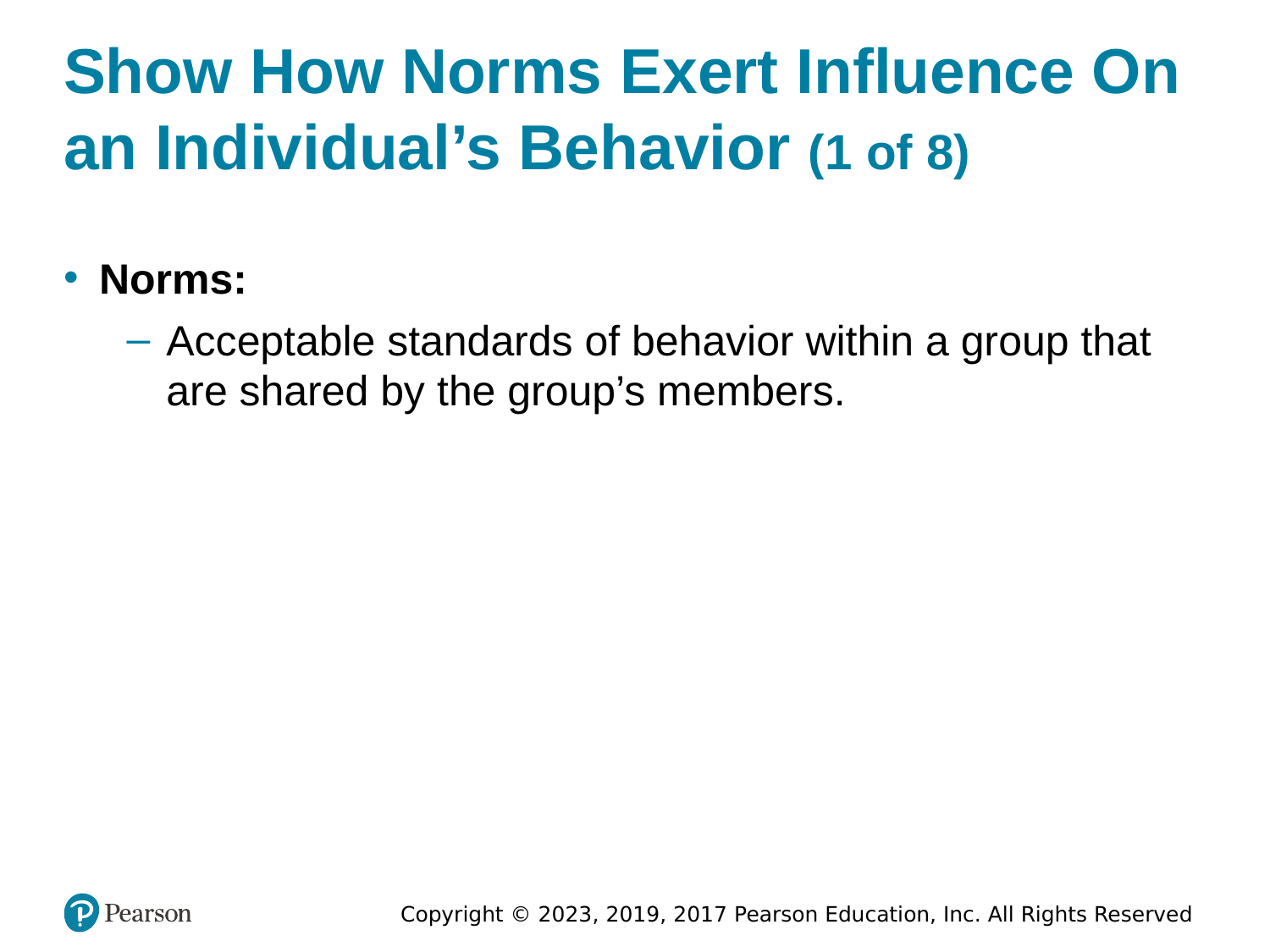

# Show How Norms Exert Influence On an Individual’s Behavior (1 of 8)
Norms:
Acceptable standards of behavior within a group that are shared by the group’s members.